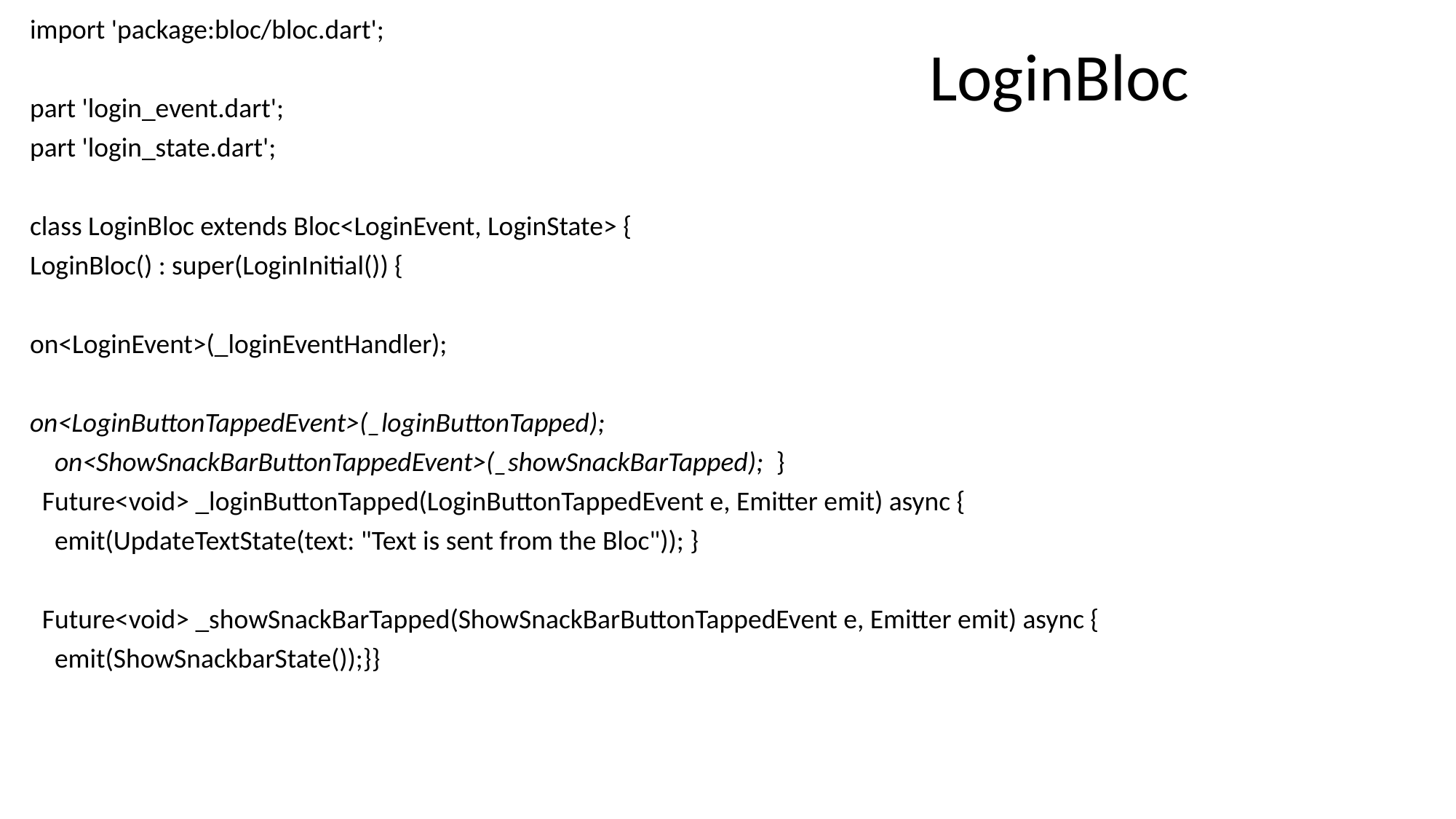

import 'package:bloc/bloc.dart';

part 'login_event.dart';
part 'login_state.dart';

class LoginBloc extends Bloc<LoginEvent, LoginState> {
LoginBloc() : super(LoginInitial()) {

on<LoginEvent>(_loginEventHandler);

on<LoginButtonTappedEvent>(_loginButtonTapped);
    on<ShowSnackBarButtonTappedEvent>(_showSnackBarTapped);  }
  Future<void> _loginButtonTapped(LoginButtonTappedEvent e, Emitter emit) async {
    emit(UpdateTextState(text: "Text is sent from the Bloc")); }

  Future<void> _showSnackBarTapped(ShowSnackBarButtonTappedEvent e, Emitter emit) async {
    emit(ShowSnackbarState());}}
# LoginBloc